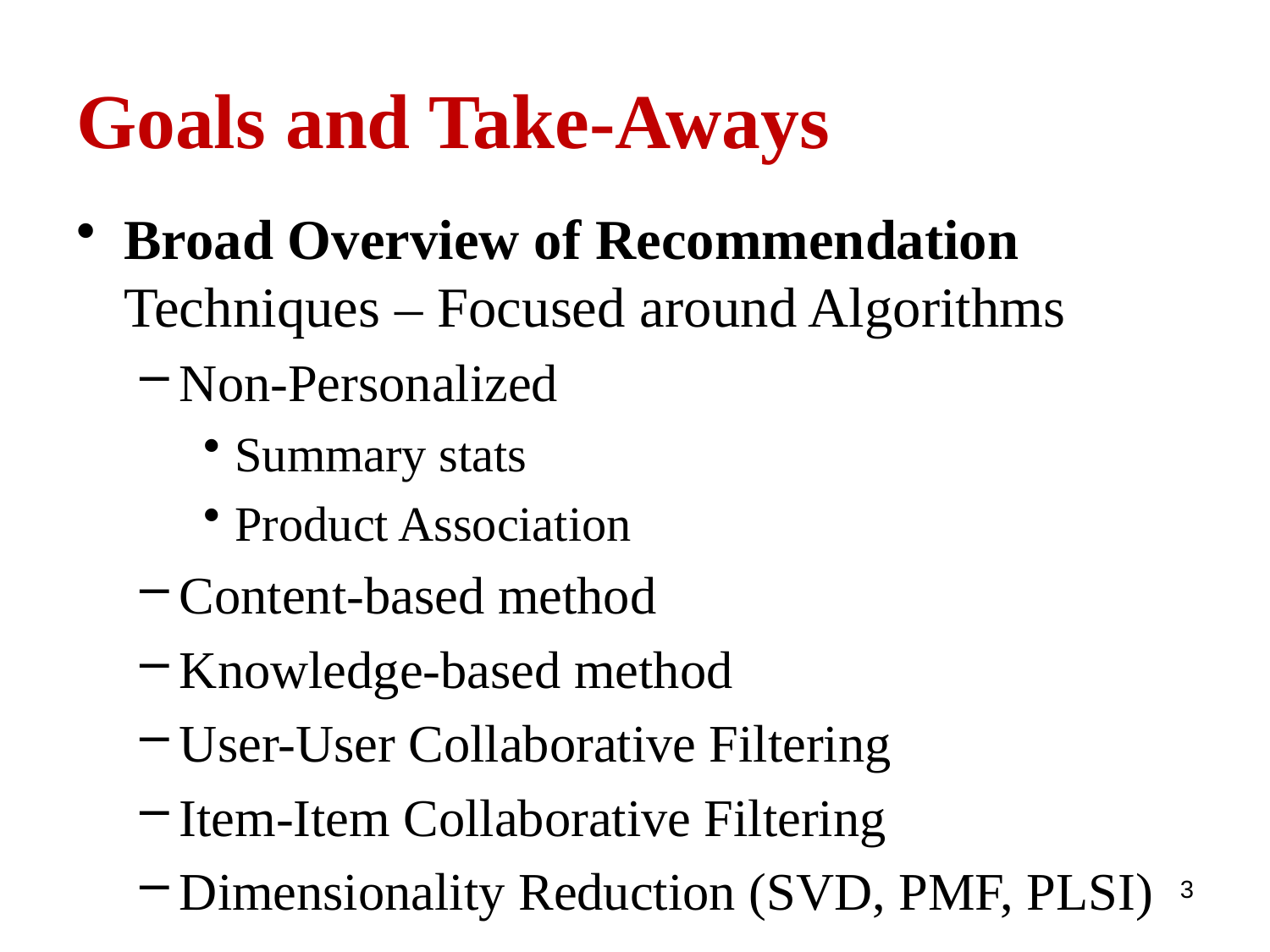

# Goals and Take-Aways
Broad Overview of Recommendation Techniques – Focused around Algorithms
Non-Personalized
Summary stats
Product Association
Content-based method
Knowledge-based method
User-User Collaborative Filtering
Item-Item Collaborative Filtering
Dimensionality Reduction (SVD, PMF, PLSI)
3